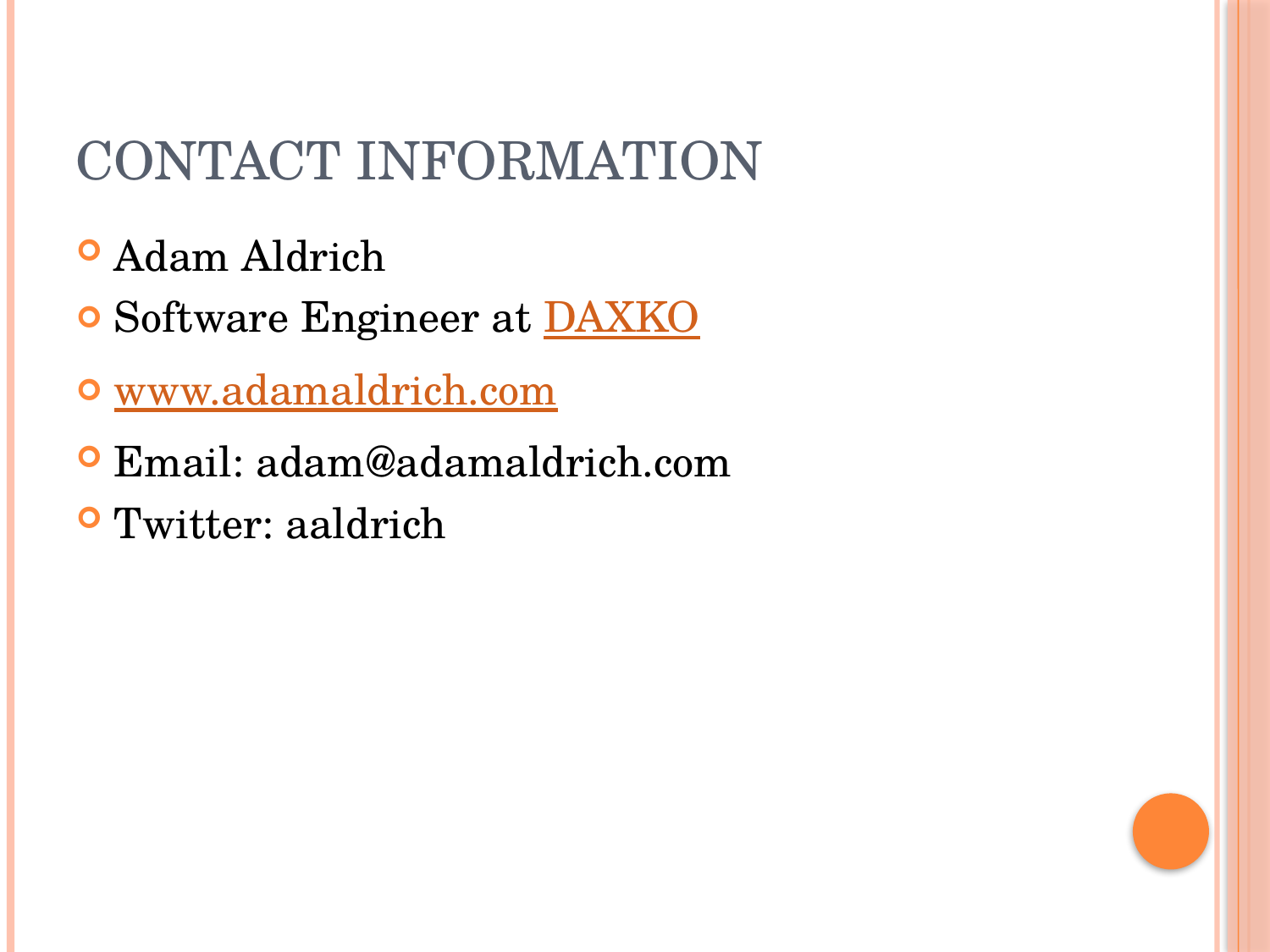

# Contact Information
Adam Aldrich
Software Engineer at DAXKO
www.adamaldrich.com
Email: adam@adamaldrich.com
Twitter: aaldrich